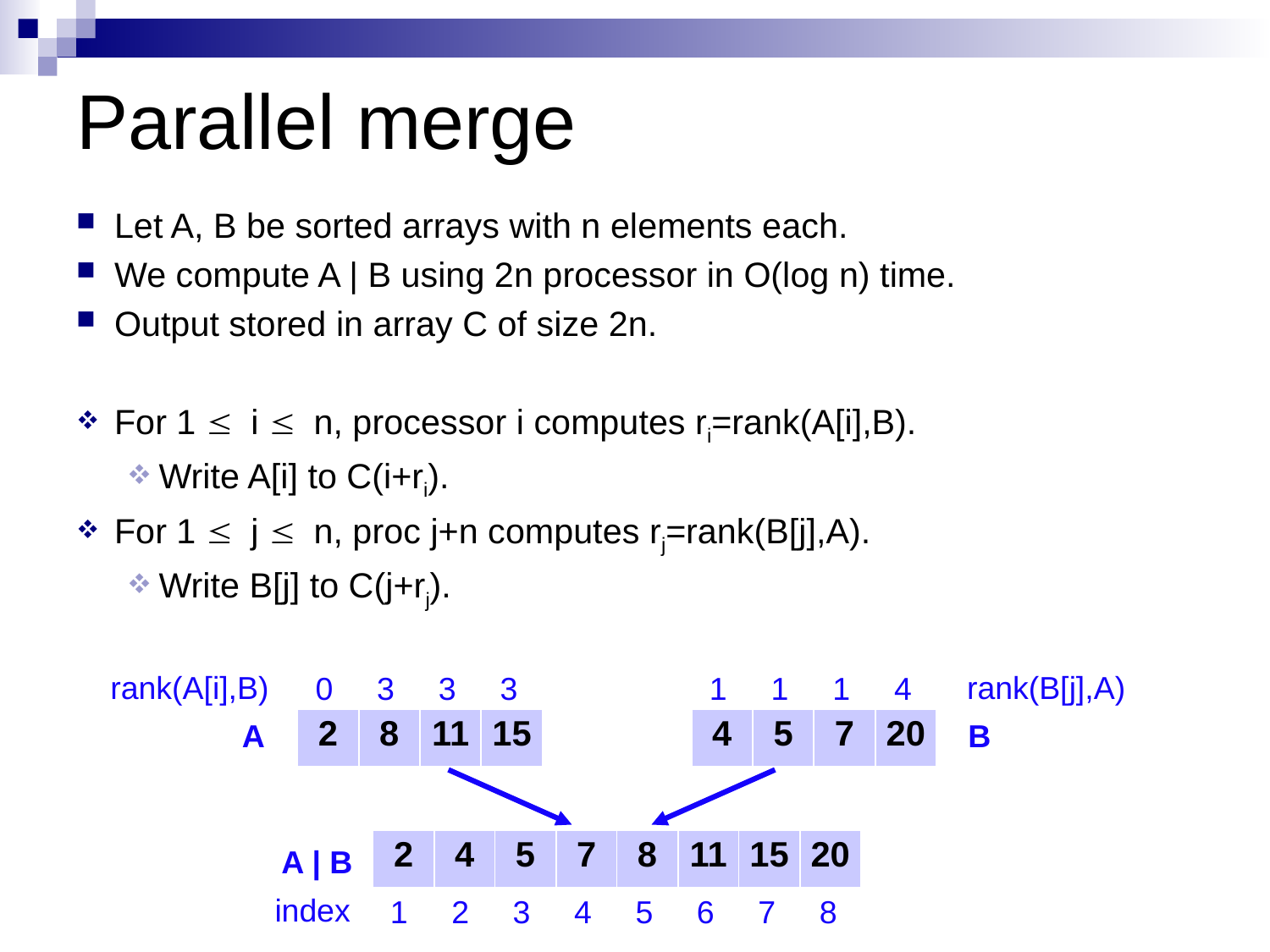

# Parallel merge
Let A, B be sorted arrays with n elements each.
We compute A | B using 2n processor in O(log n) time.
Output stored in array C of size 2n.

For 1 ≤ i ≤ n, processor i computes ri=rank(A[i],B).
Write A[i] to C(i+ri).
For 1 ≤ j ≤ n, proc j+n computes rj=rank(B[j],A).
Write B[j] to C(j+rj).

rank(A[i],B)
0
3
3
3
rank(B[j],A)
1
1
1
4
| 2 | 8 | 11 | 15 |
| --- | --- | --- | --- |
| 4 | 5 | 7 | 20 |
| --- | --- | --- | --- |
A
B
A | B
index
1
2
3
4
5
6
7
8
| 2 | 4 | 5 | 7 | 8 | 11 | 15 | 20 |
| --- | --- | --- | --- | --- | --- | --- | --- |